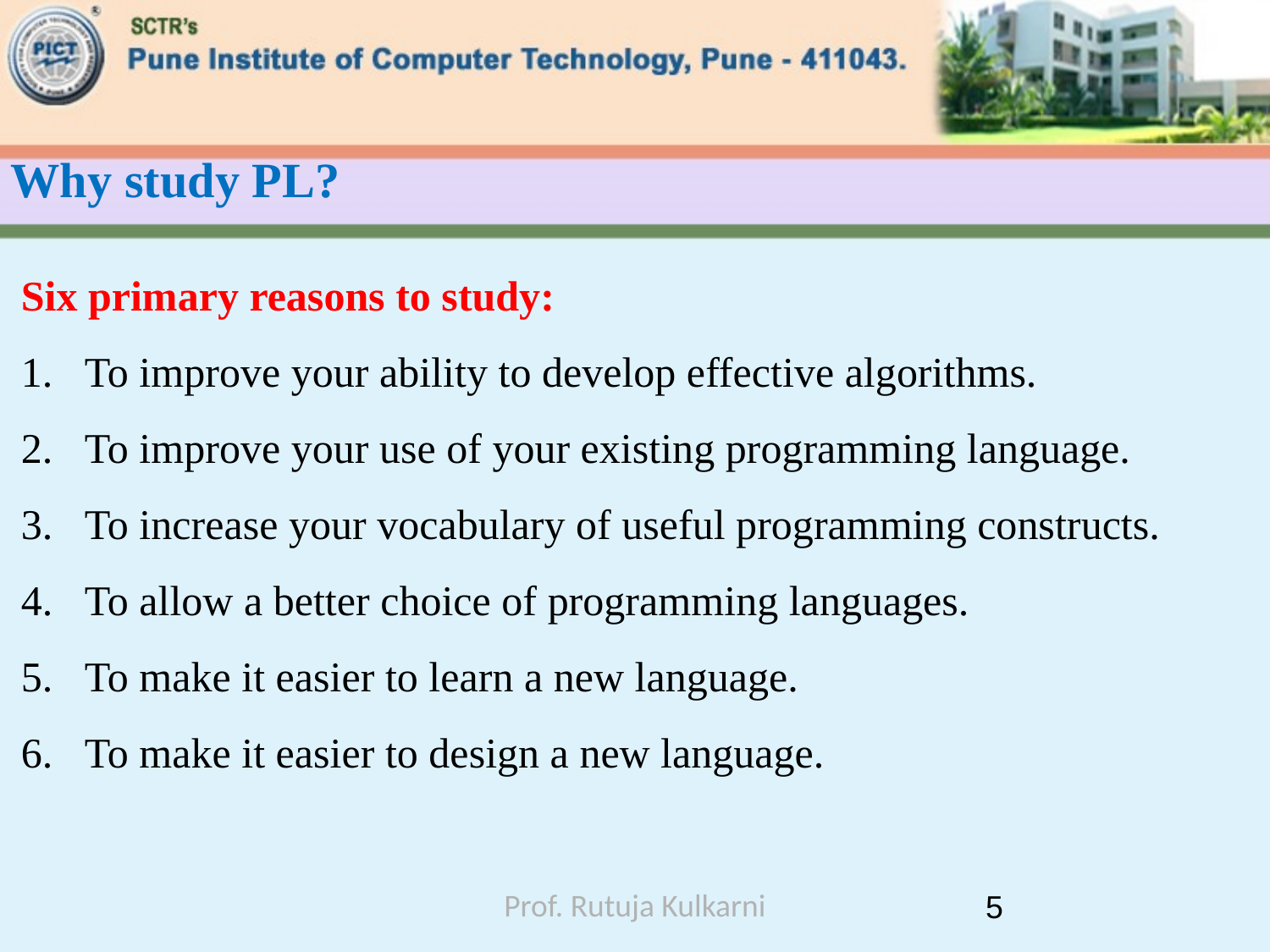

# Why study PL?
Six primary reasons to study:
To improve your ability to develop effective algorithms.
To improve your use of your existing programming language.
To increase your vocabulary of useful programming constructs.
To allow a better choice of programming languages.
To make it easier to learn a new language.
To make it easier to design a new language.

Prof. Rutuja Kulkarni
5